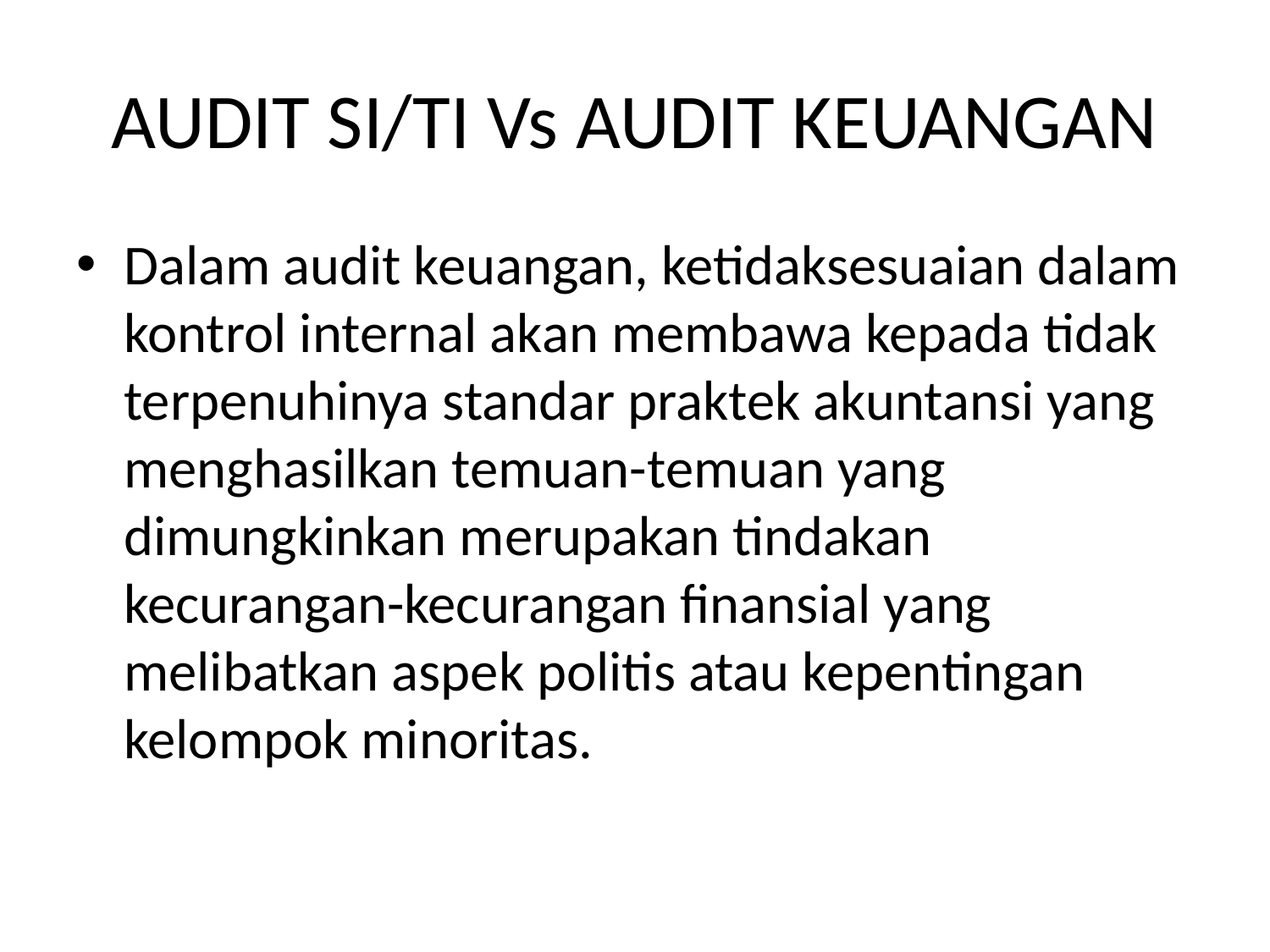

# AUDIT SI/TI Vs AUDIT KEUANGAN
Dalam audit keuangan, ketidaksesuaian dalam kontrol internal akan membawa kepada tidak terpenuhinya standar praktek akuntansi yang menghasilkan temuan-temuan yang dimungkinkan merupakan tindakan kecurangan-kecurangan finansial yang melibatkan aspek politis atau kepentingan kelompok minoritas.